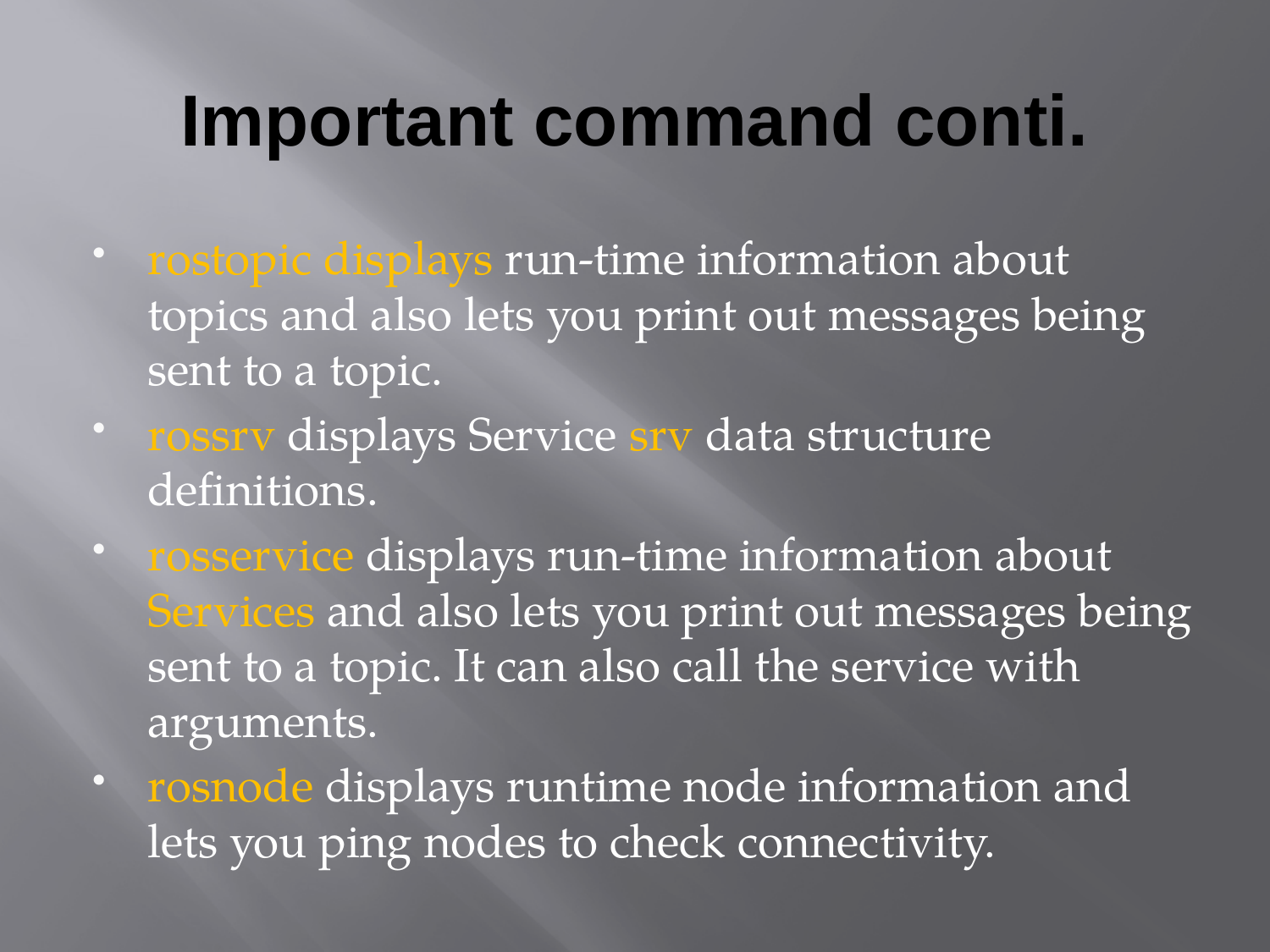

# Important command conti.
rostopic displays run-time information about topics and also lets you print out messages being sent to a topic.
rossrv displays Service srv data structure definitions.
rosservice displays run-time information about Services and also lets you print out messages being sent to a topic. It can also call the service with arguments.
rosnode displays runtime node information and lets you ping nodes to check connectivity.